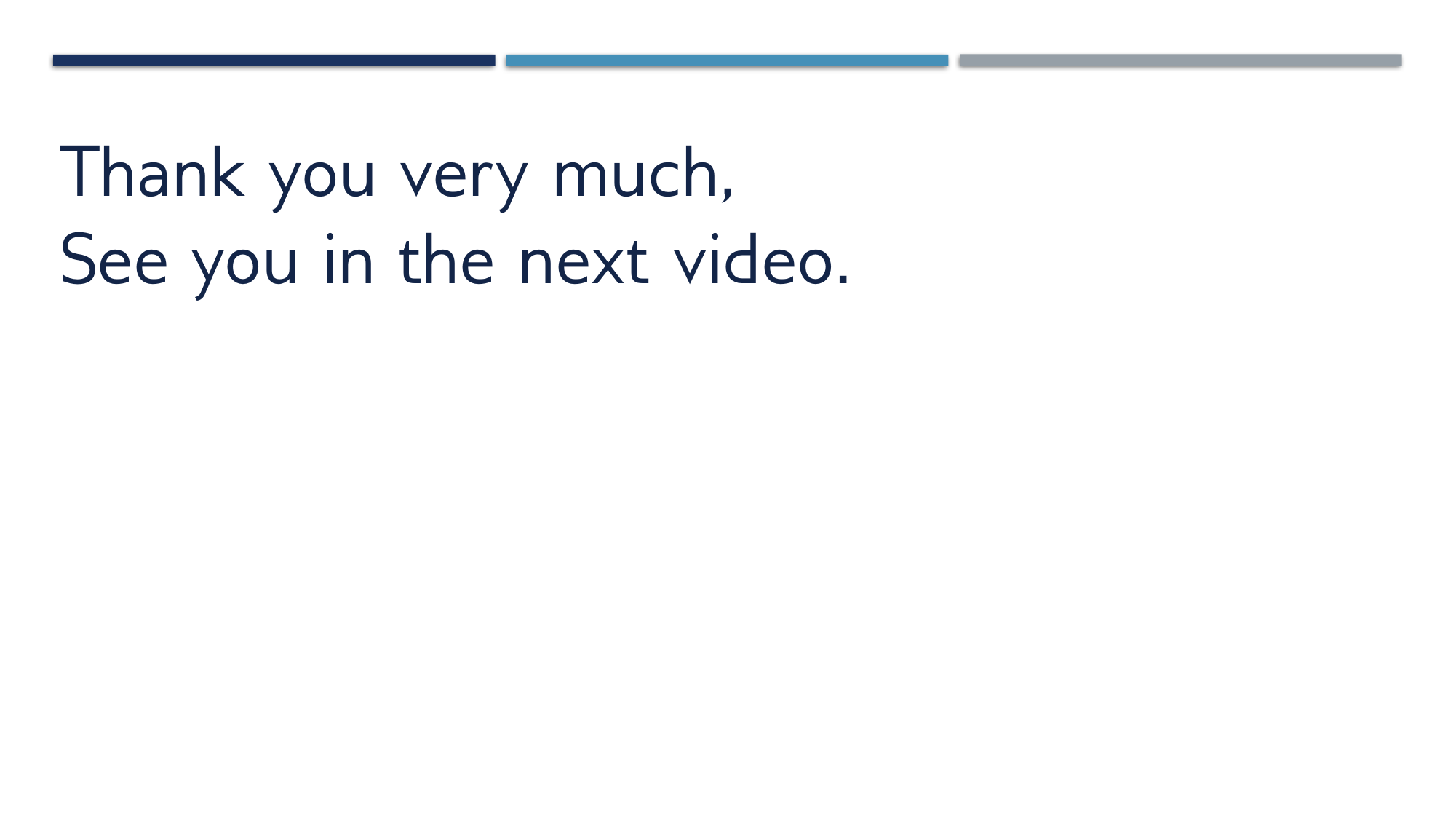

Thank you very much,
See you in the next video.